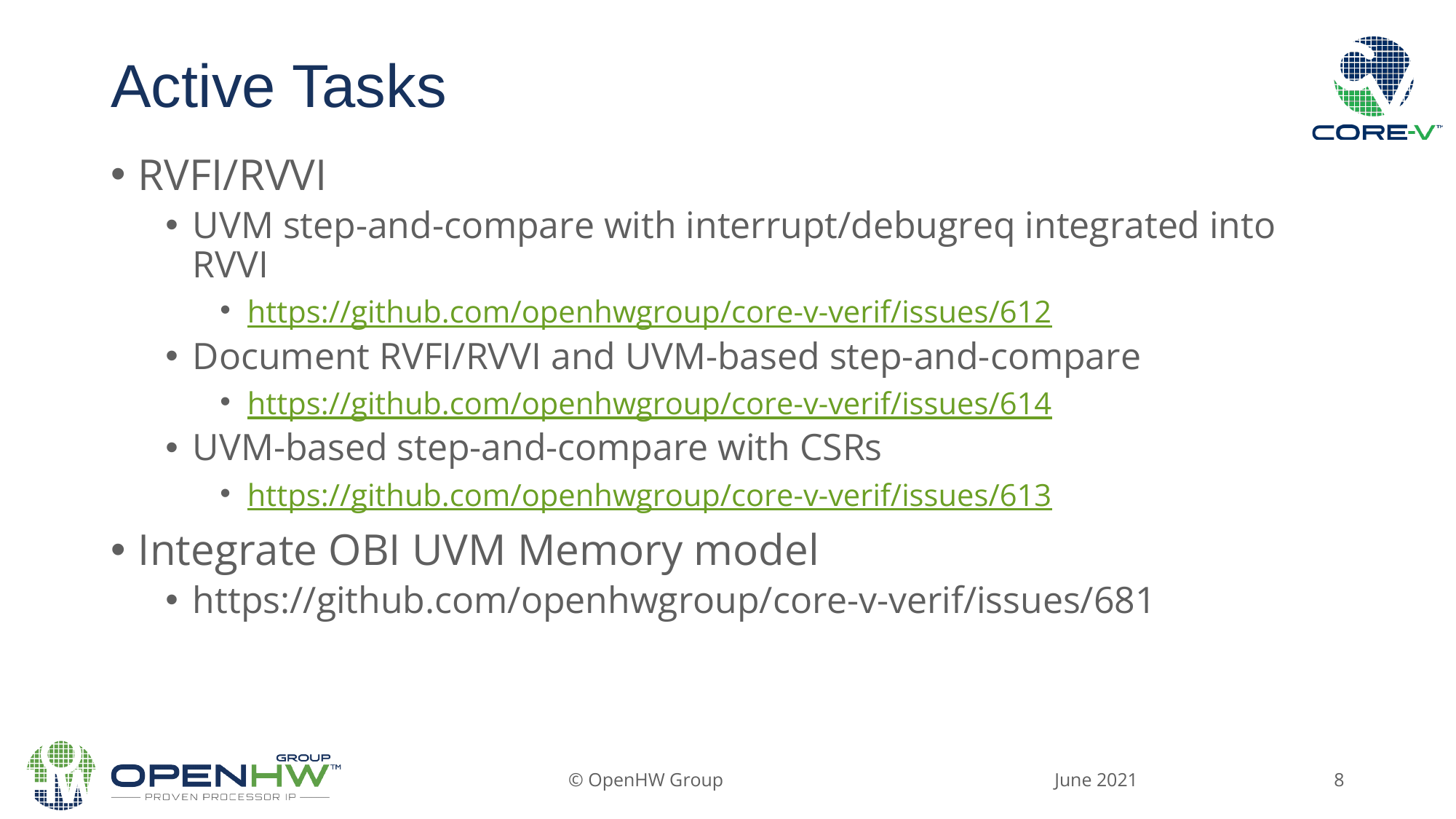

# Active Tasks
RVFI/RVVI
UVM step-and-compare with interrupt/debugreq integrated into RVVI
https://github.com/openhwgroup/core-v-verif/issues/612
Document RVFI/RVVI and UVM-based step-and-compare
https://github.com/openhwgroup/core-v-verif/issues/614
UVM-based step-and-compare with CSRs
https://github.com/openhwgroup/core-v-verif/issues/613
Integrate OBI UVM Memory model
https://github.com/openhwgroup/core-v-verif/issues/681

June 2021
© OpenHW Group
8